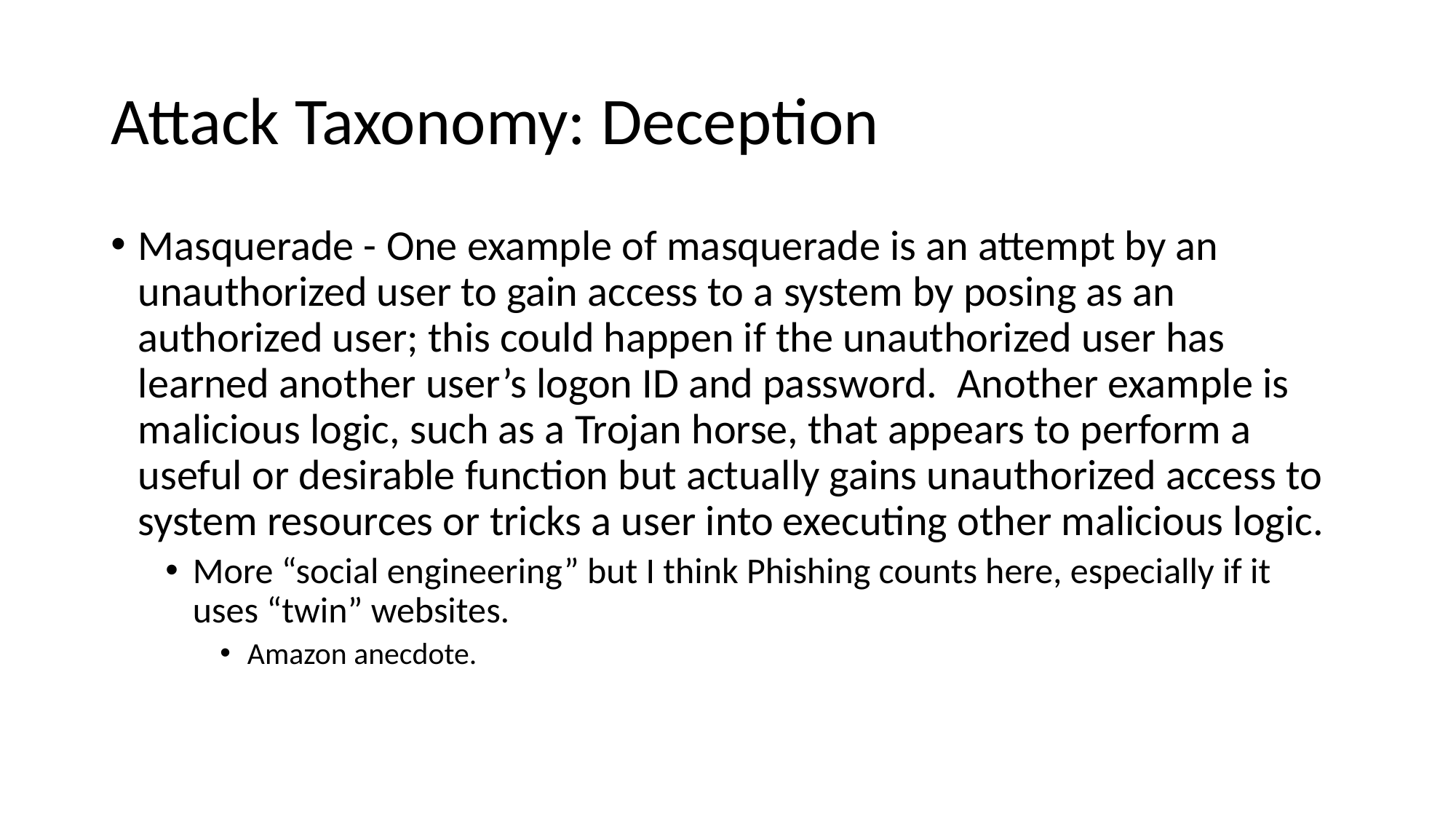

# Attack Taxonomy: Deception
Masquerade - One example of masquerade is an attempt by an unauthorized user to gain access to a system by posing as an authorized user; this could happen if the unauthorized user has learned another user’s logon ID and password.  Another example is malicious logic, such as a Trojan horse, that appears to perform a useful or desirable function but actually gains unauthorized access to system resources or tricks a user into executing other malicious logic.
More “social engineering” but I think Phishing counts here, especially if it uses “twin” websites.
Amazon anecdote.